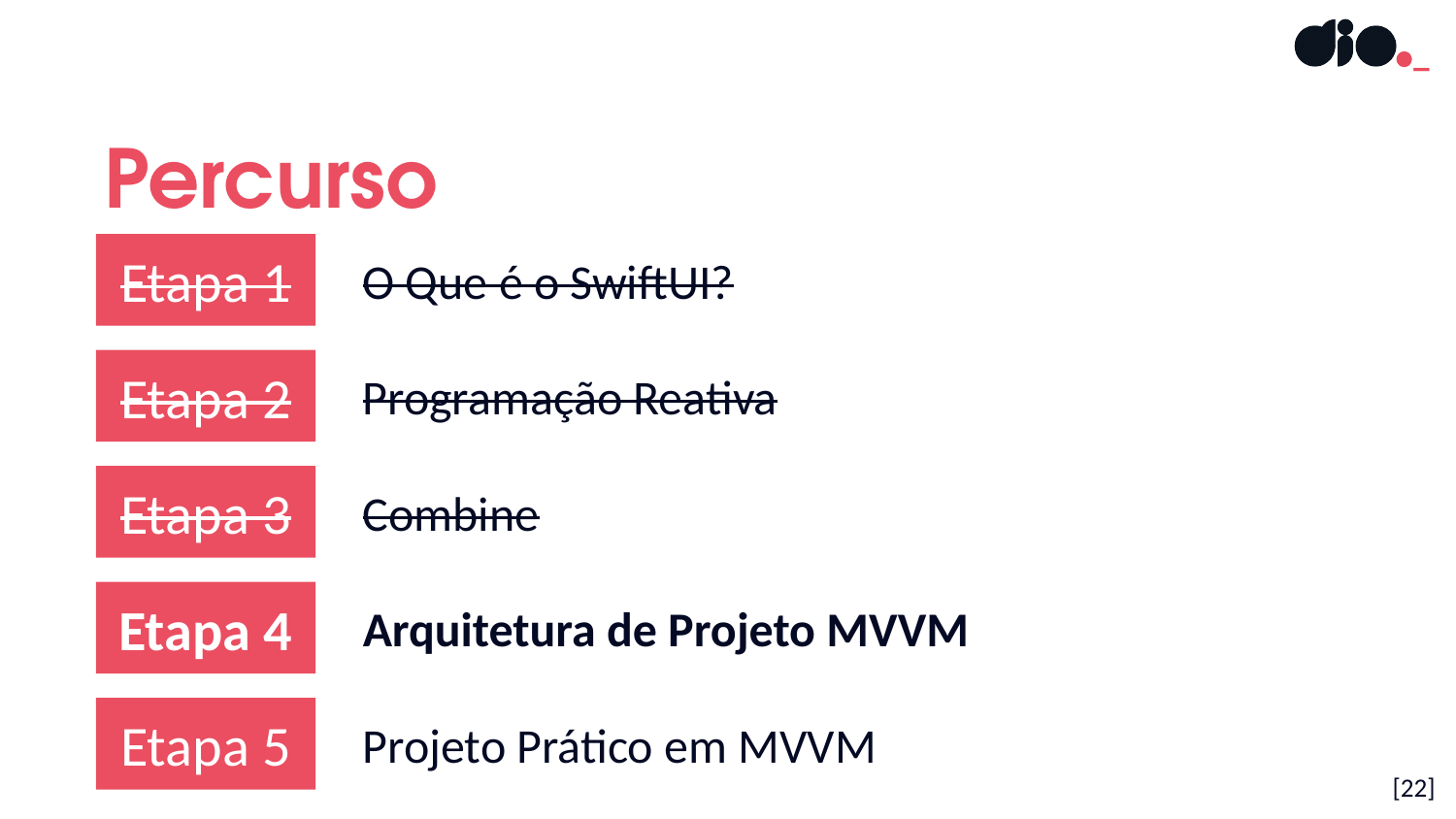

Percurso
Etapa 1
O Que é o SwiftUI?
Etapa 2
Programação Reativa
Etapa 3
Combine
Etapa 4
Arquitetura de Projeto MVVM
Etapa 5
Projeto Prático em MVVM
[22]